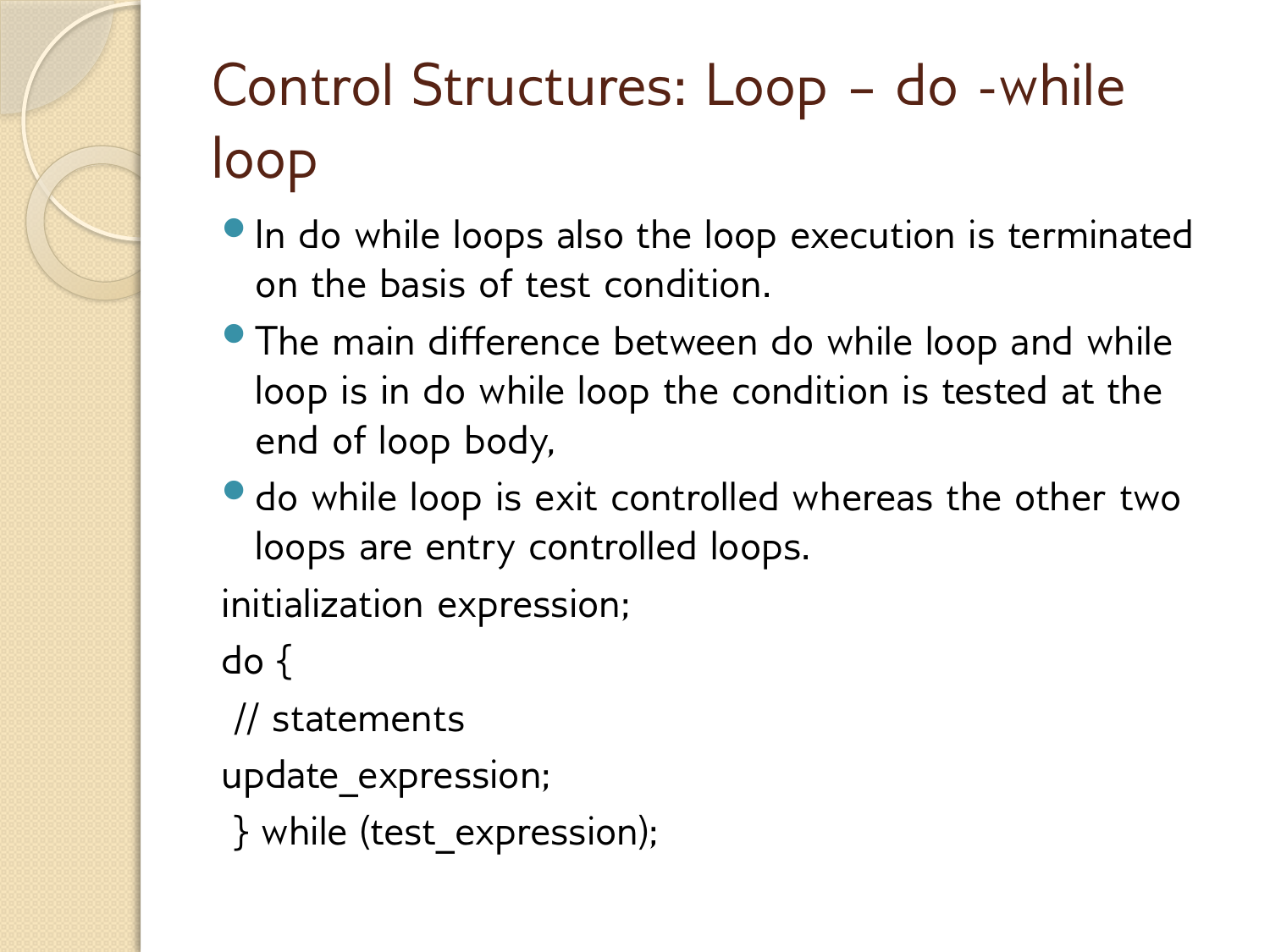

# Control Structures: Loop – do -while loop
In do while loops also the loop execution is terminated on the basis of test condition.
The main difference between do while loop and while loop is in do while loop the condition is tested at the end of loop body,
do while loop is exit controlled whereas the other two loops are entry controlled loops.
initialization expression;
do {
 // statements
update_expression;
 } while (test_expression);